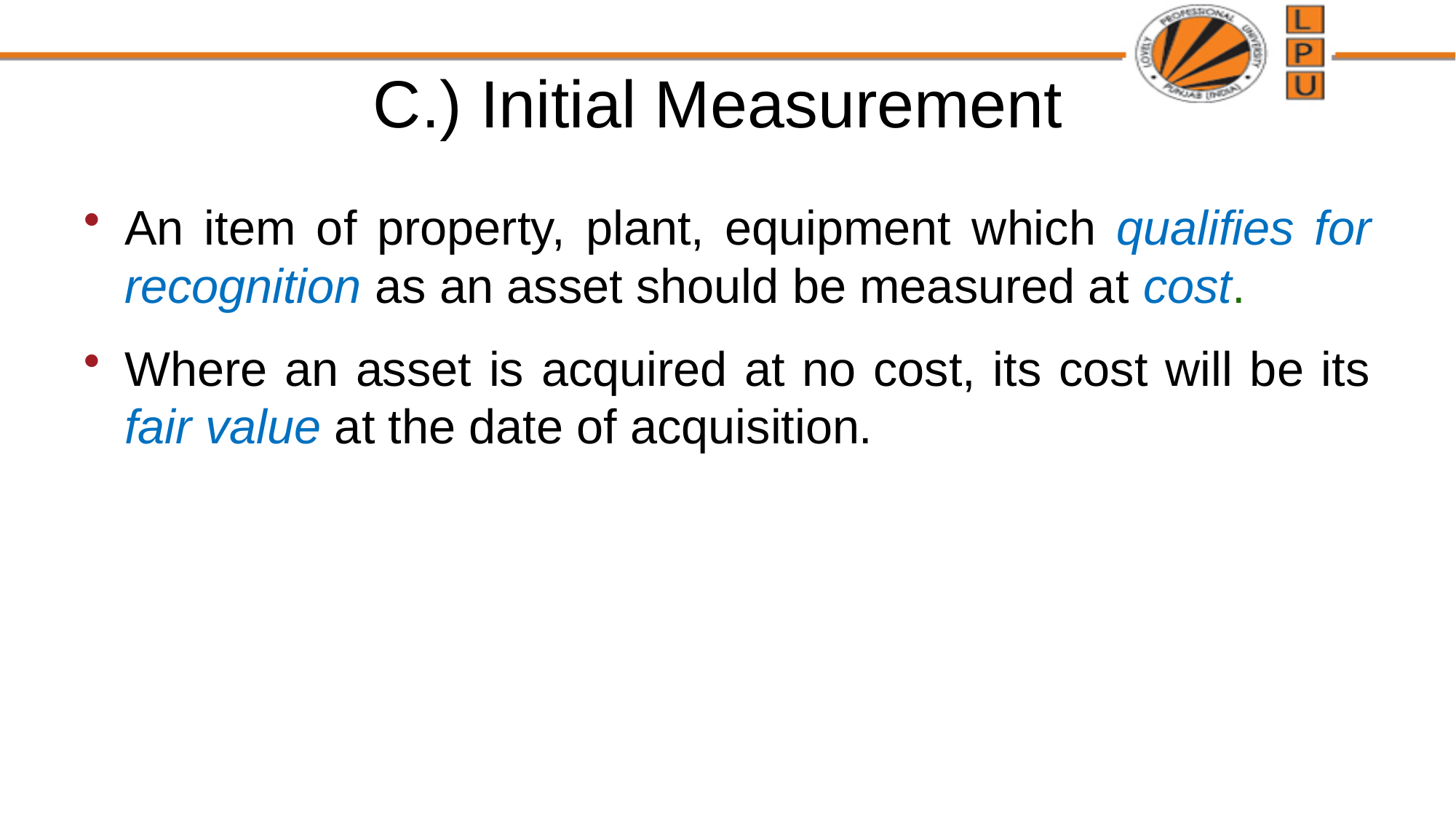

# C.) Initial Measurement
An item of property, plant, equipment which qualifies for recognition as an asset should be measured at cost.
Where an asset is acquired at no cost, its cost will be its fair value at the date of acquisition.